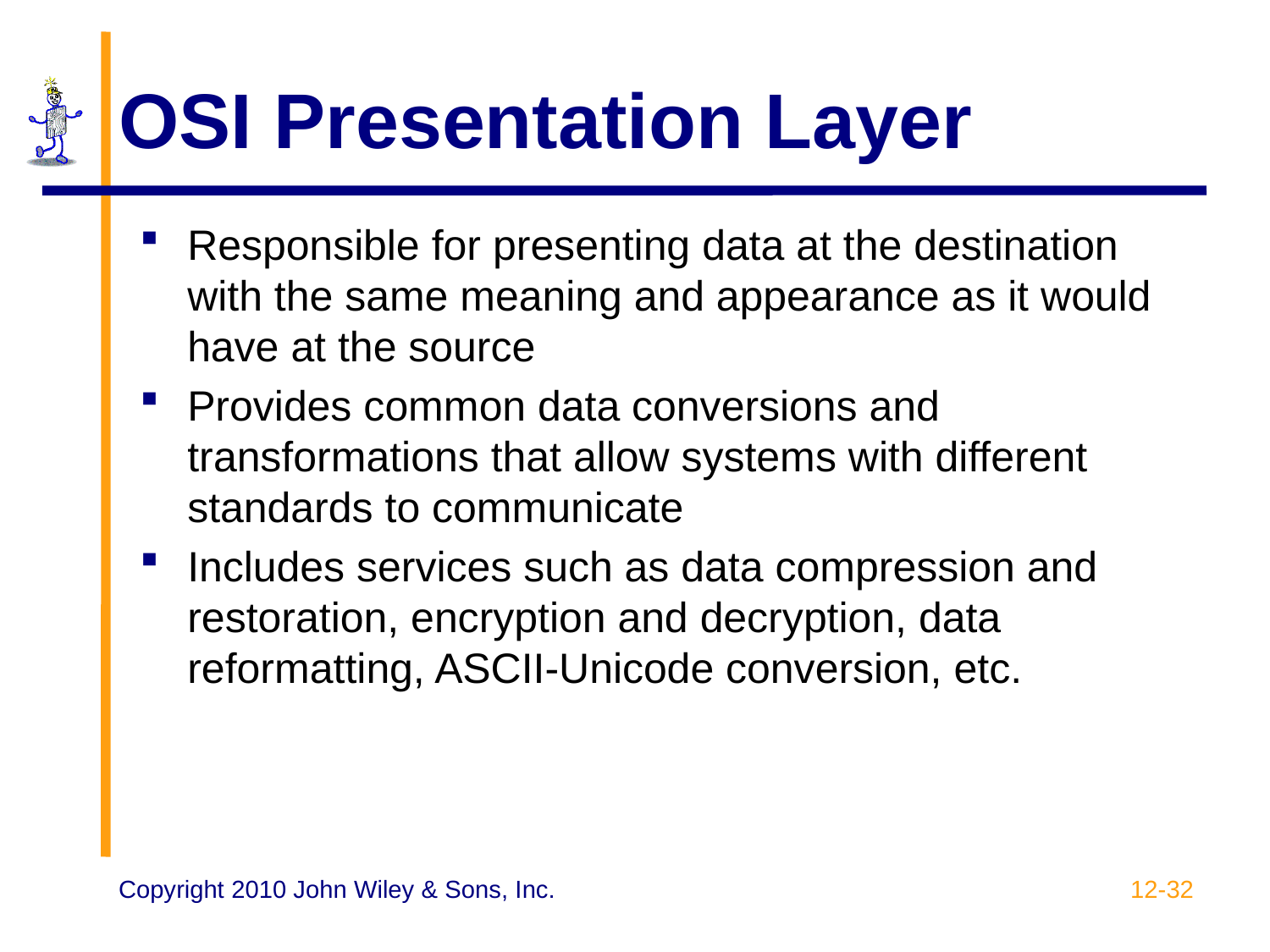

# OSI Presentation Layer
Responsible for presenting data at the destination with the same meaning and appearance as it would have at the source
Provides common data conversions and transformations that allow systems with different standards to communicate
Includes services such as data compression and restoration, encryption and decryption, data reformatting, ASCII-Unicode conversion, etc.
12-32
Copyright 2010 John Wiley & Sons, Inc.